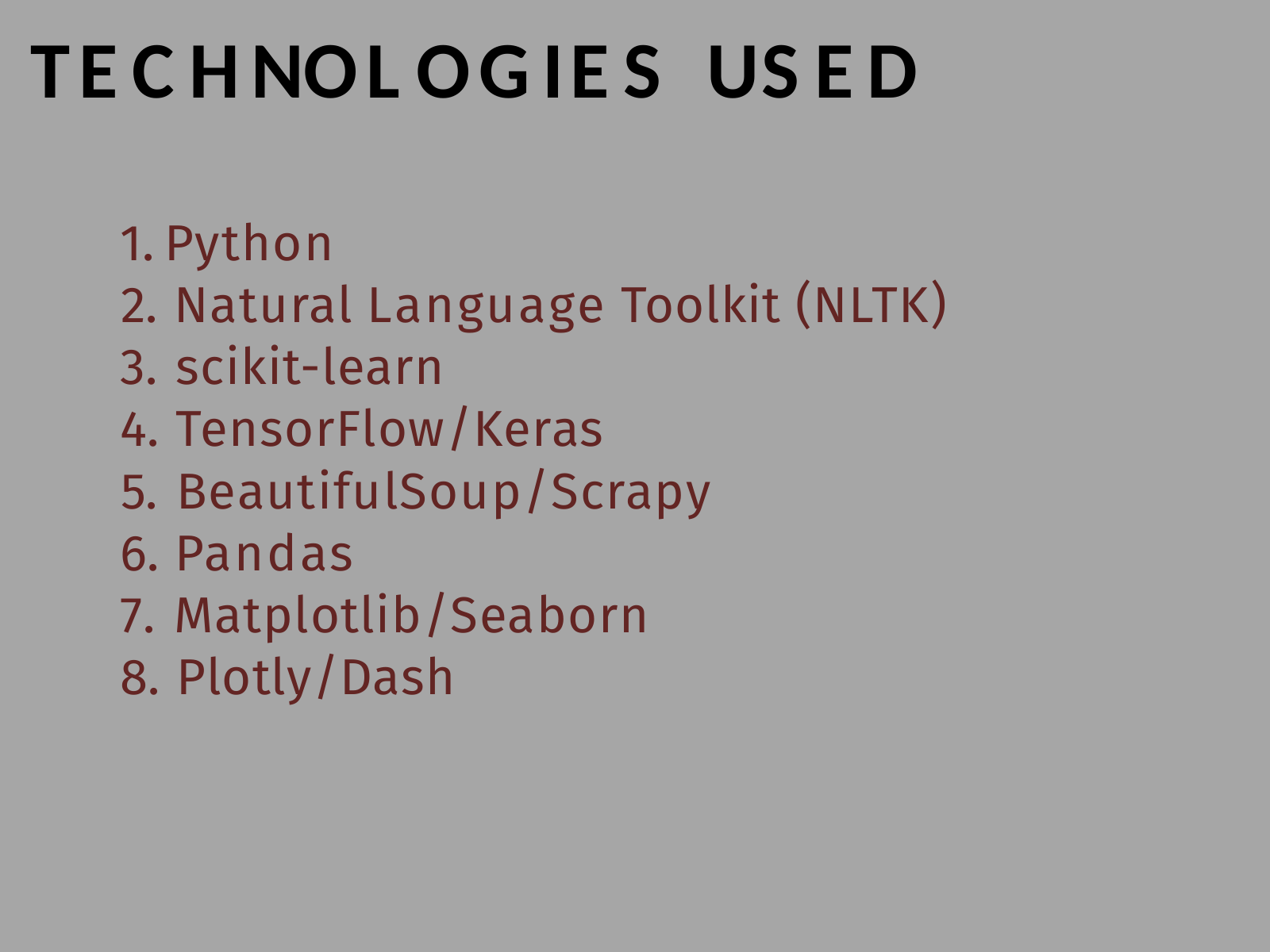

# TECHNOLOGIES	USED
Python
Natural Language Toolkit (NLTK)
scikit-learn
TensorFlow/Keras
BeautifulSoup/Scrapy
Pandas
Matplotlib/Seaborn
Plotly/Dash